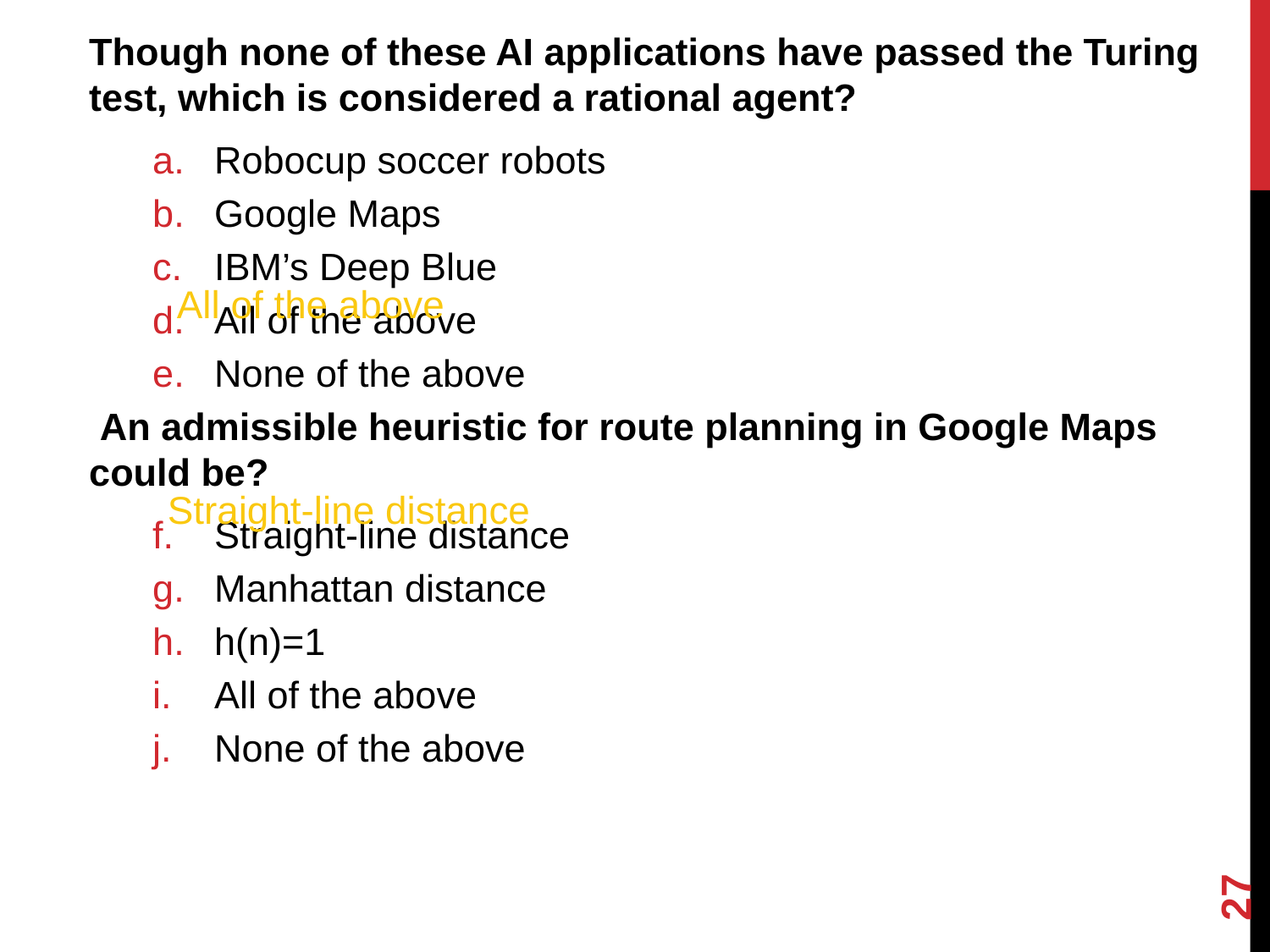

Though none of these AI applications have passed the Turing test, which is considered a rational agent?
Robocup soccer robots
Google Maps
IBM’s Deep Blue
All of the above
None of the above
 An admissible heuristic for route planning in Google Maps could be?
Straight-line distance
Manhattan distance
h(n)=1
All of the above
None of the above

All of the above
Straight-line distance
27